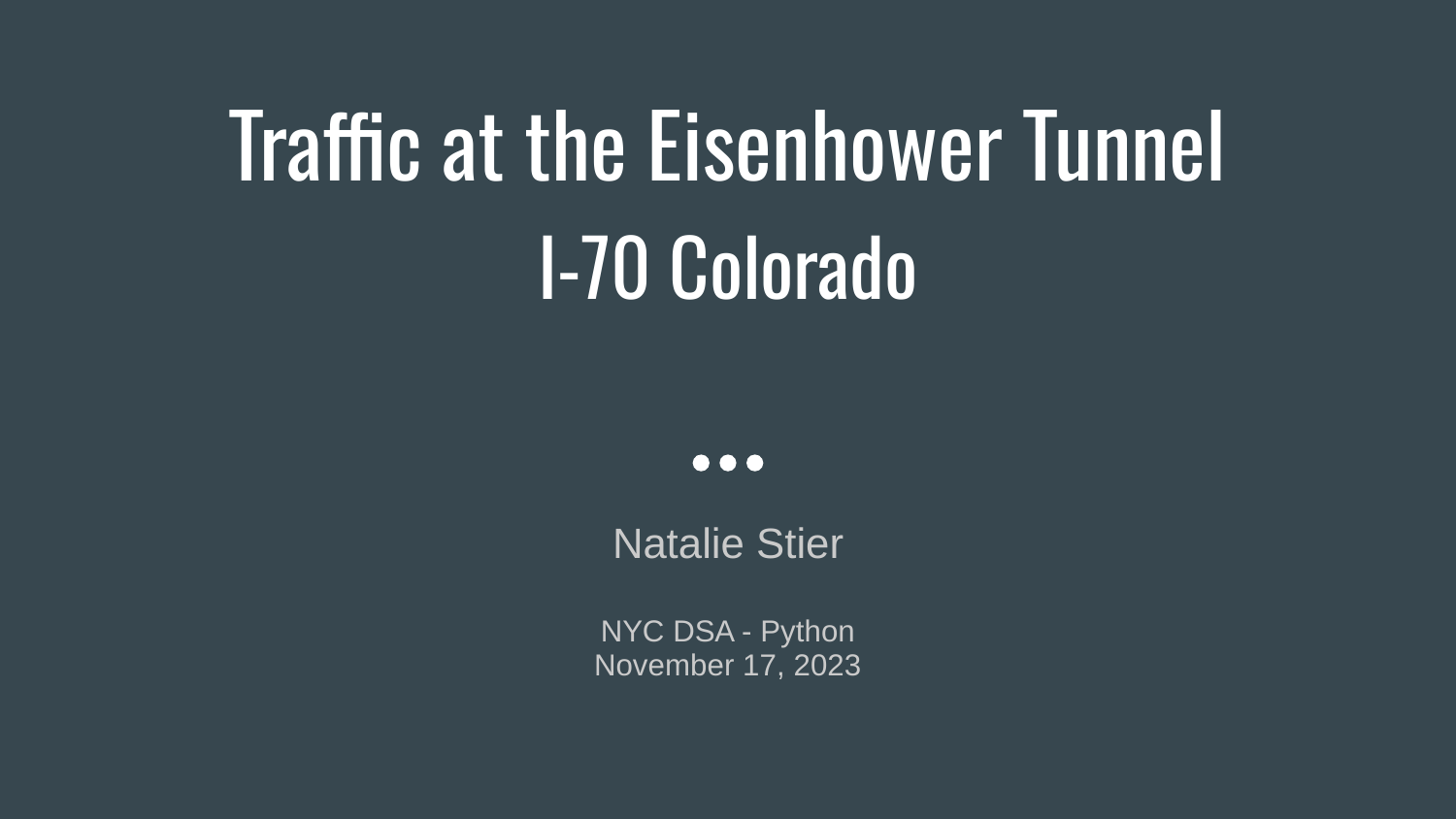

# Traffic at the Eisenhower Tunnel
I-70 Colorado
Natalie Stier

NYC DSA - Python
November 17, 2023